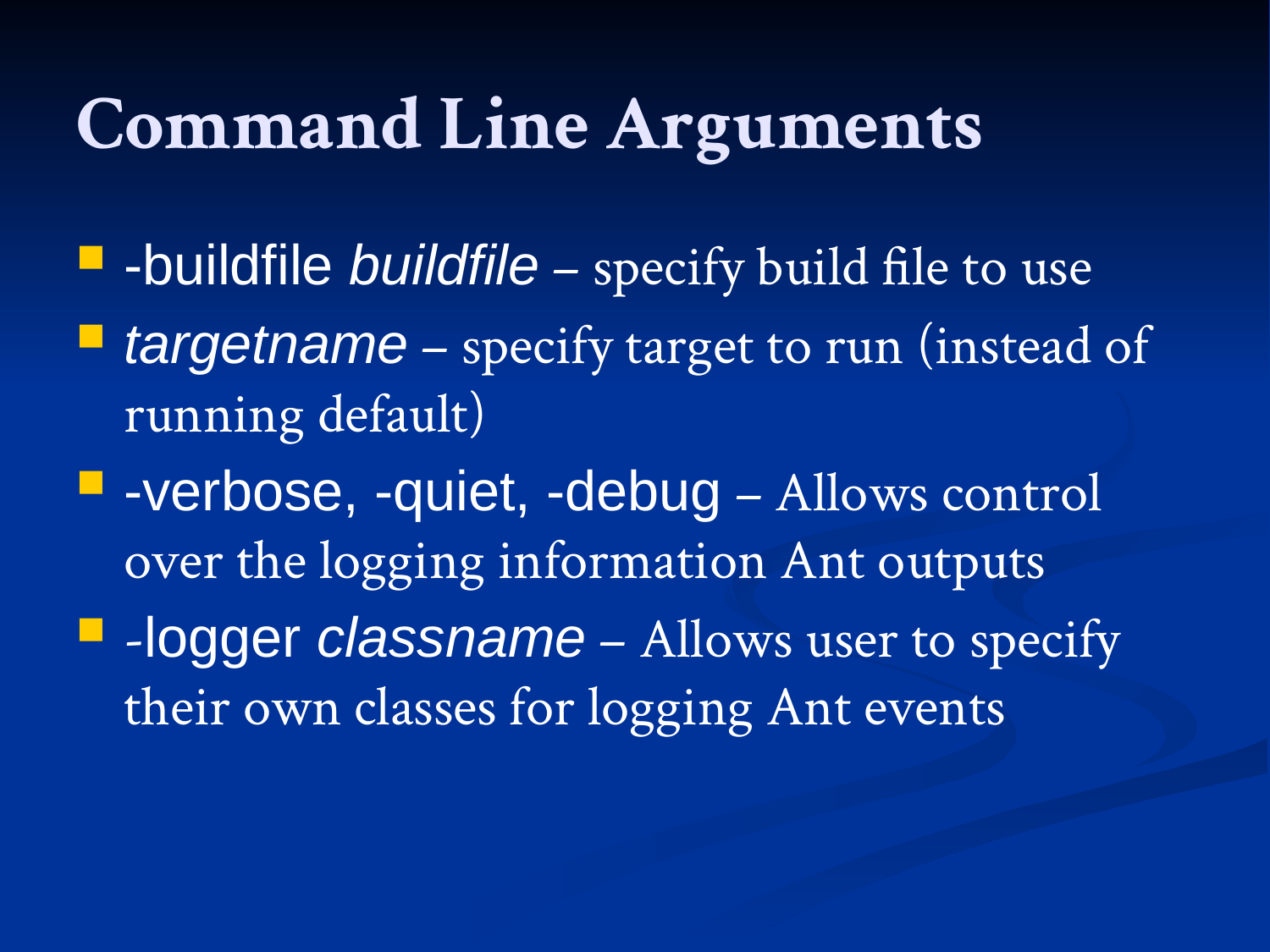

# Command Line Arguments
-buildfile buildfile – specify build file to use
targetname – specify target to run (instead of running default)
-verbose, -quiet, -debug – Allows control over the logging information Ant outputs
-logger classname – Allows user to specify their own classes for logging Ant events